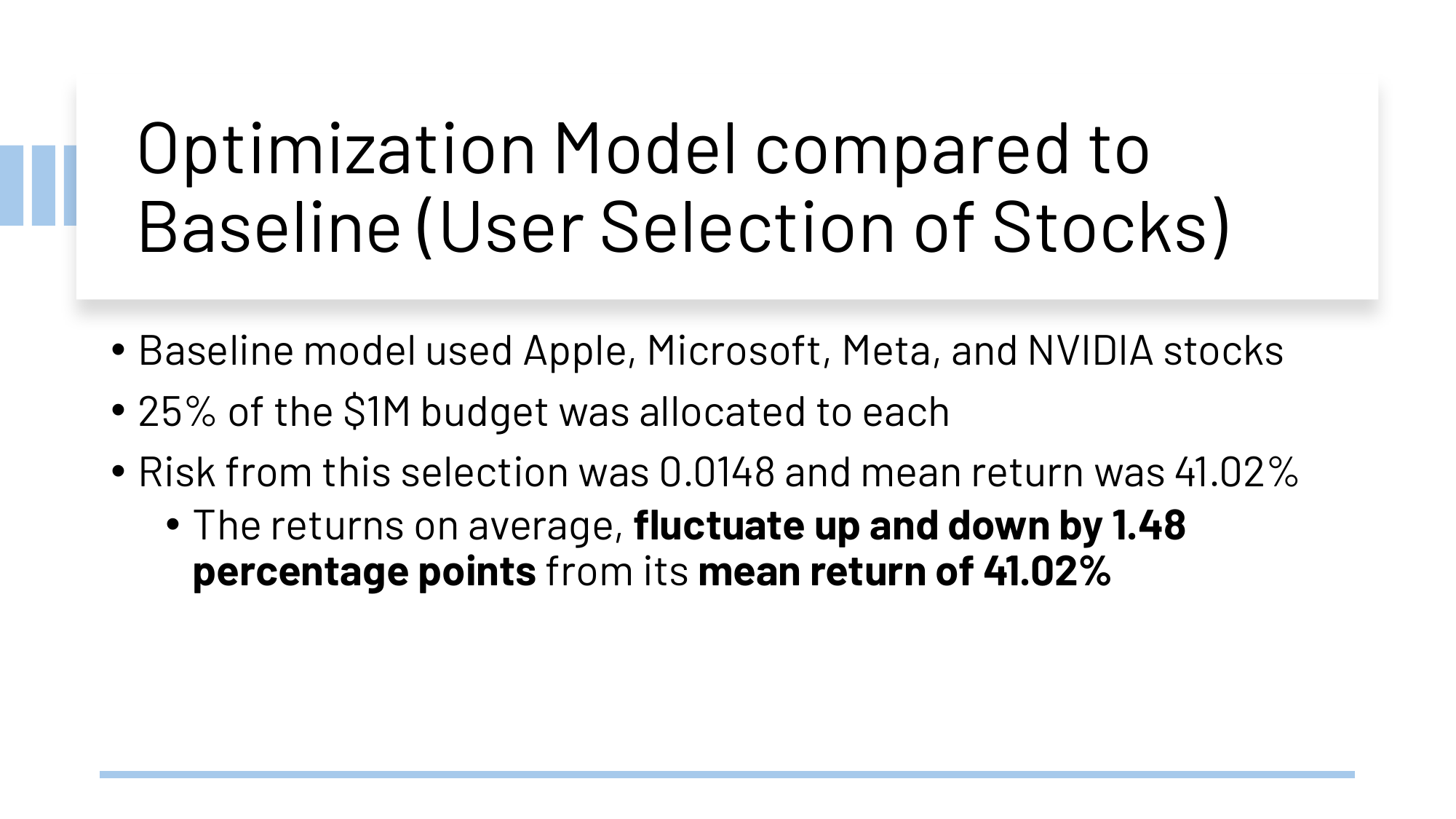

# Optimization Model compared to Baseline (User Selection of Stocks)

Baseline model used Apple, Microsoft, Meta, and NVIDIA stocks
25% of the $1M budget was allocated to each
Risk from this selection was 0.0148 and mean return was 41.02%
The returns on average, fluctuate up and down by 1.48 percentage points from its mean return of 41.02%